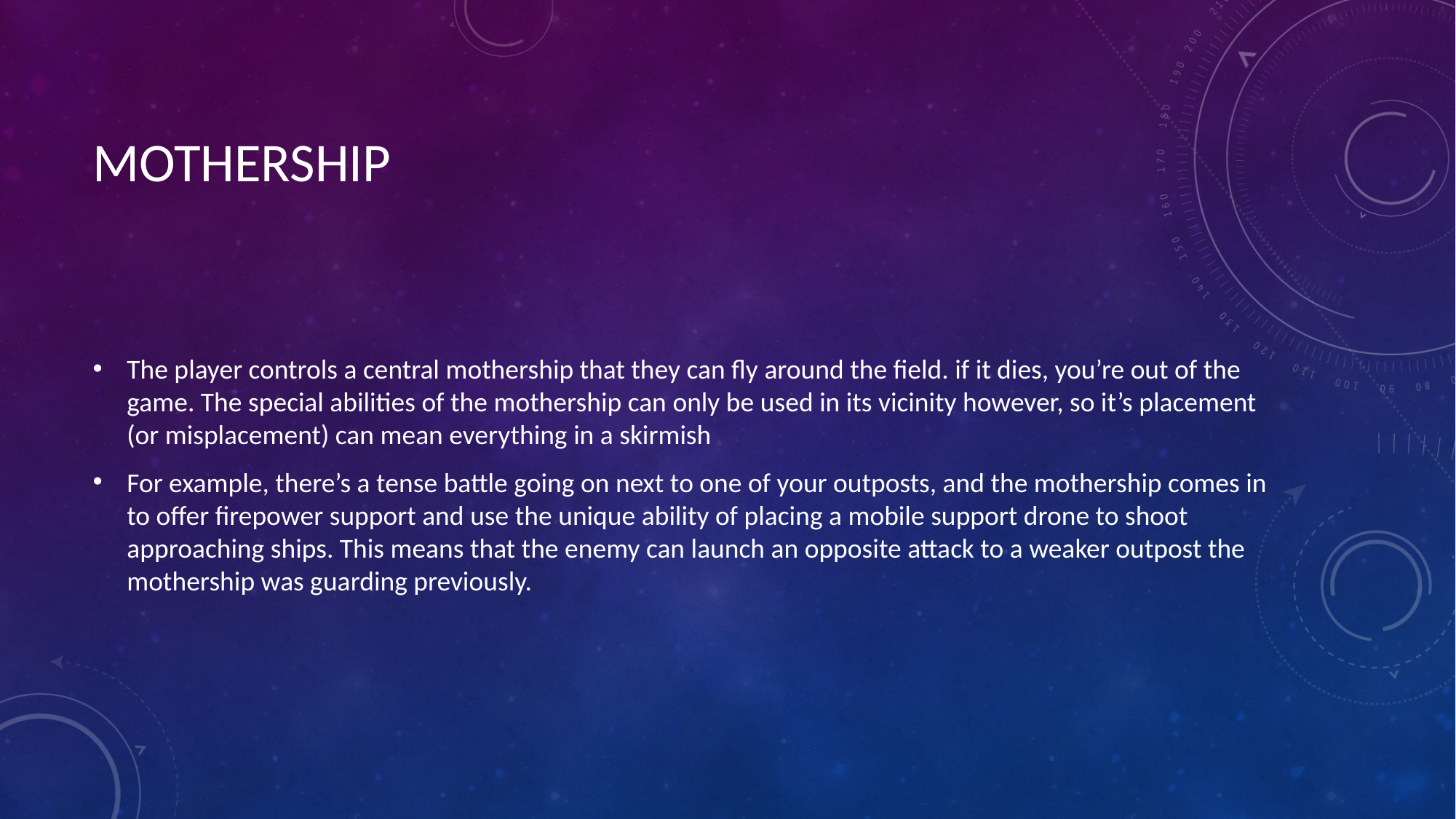

# Mothership
The player controls a central mothership that they can fly around the field. if it dies, you’re out of the game. The special abilities of the mothership can only be used in its vicinity however, so it’s placement (or misplacement) can mean everything in a skirmish
For example, there’s a tense battle going on next to one of your outposts, and the mothership comes in to offer firepower support and use the unique ability of placing a mobile support drone to shoot approaching ships. This means that the enemy can launch an opposite attack to a weaker outpost the mothership was guarding previously.